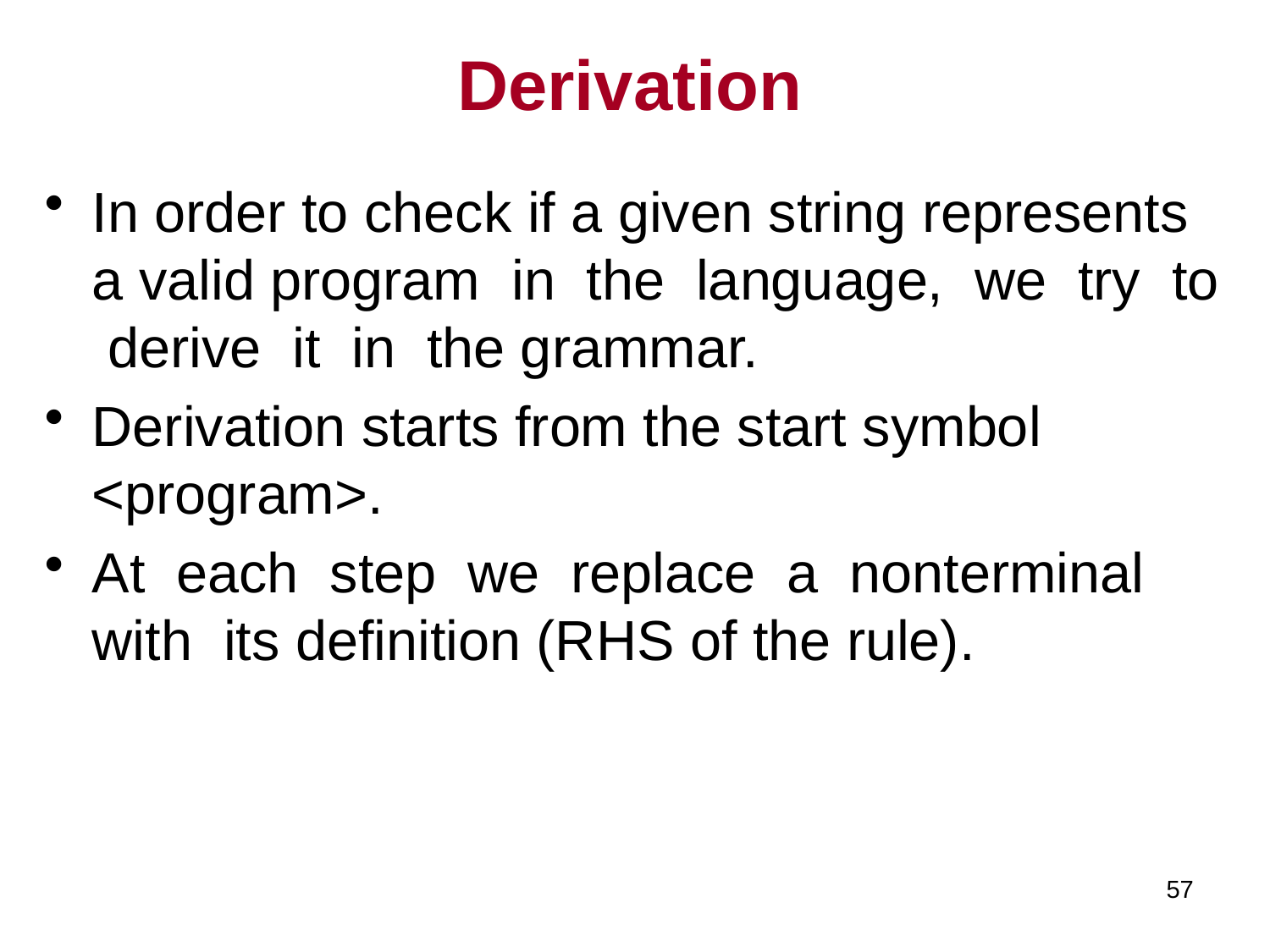

# Derivation
In order to check if a given string represents a valid program  in  the  language,  we  try  to  derive  it  in  the grammar.
Derivation starts from the start symbol <program>.
At  each  step  we  replace  a  nonterminal  with  its definition (RHS of the rule).

57